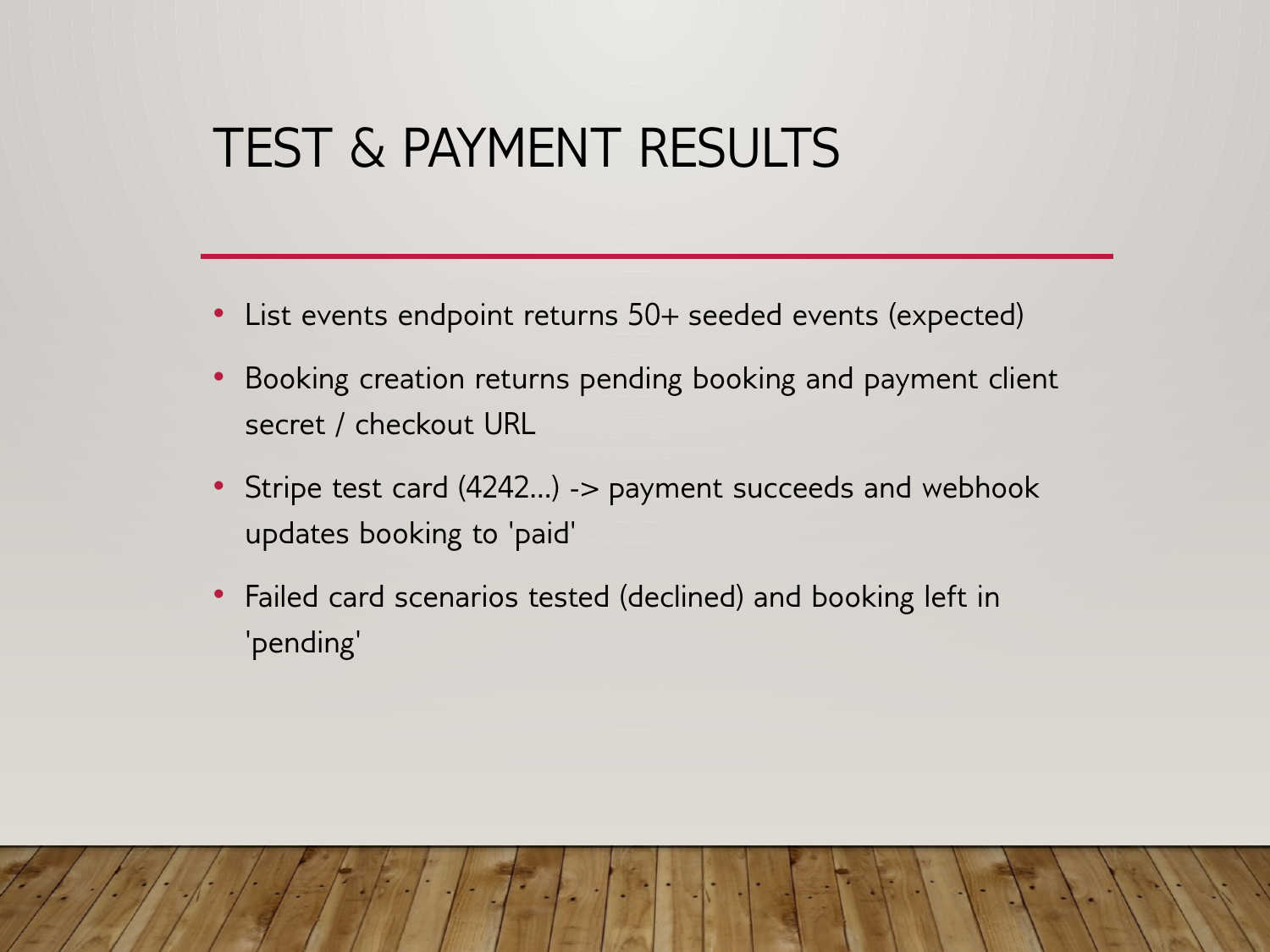

# Test & Payment Results
List events endpoint returns 50+ seeded events (expected)
Booking creation returns pending booking and payment client secret / checkout URL
Stripe test card (4242...) -> payment succeeds and webhook updates booking to 'paid'
Failed card scenarios tested (declined) and booking left in 'pending'